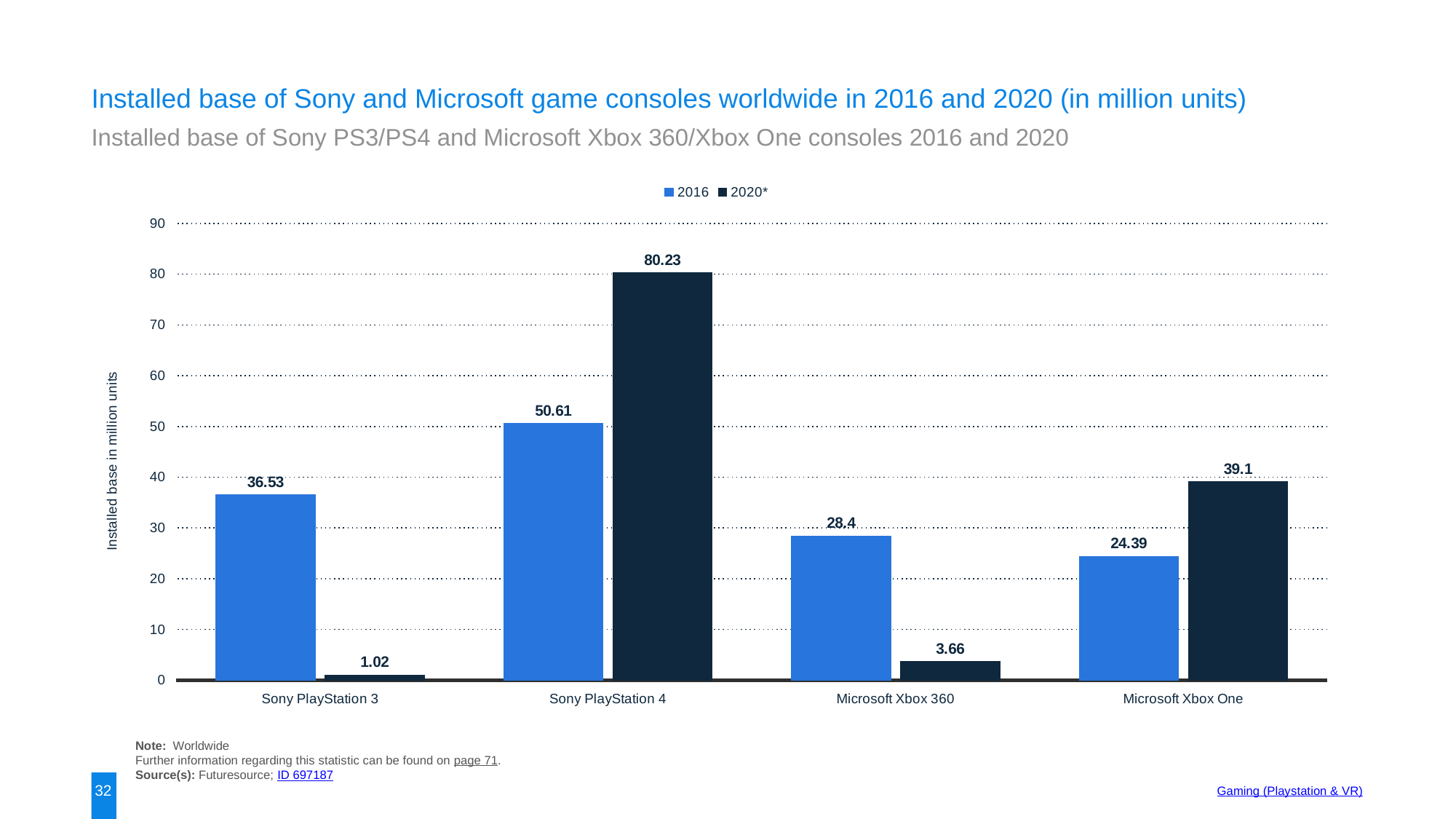

Installed base of Sony and Microsoft game consoles worldwide in 2016 and 2020 (in million units)
Installed base of Sony PS3/PS4 and Microsoft Xbox 360/Xbox One consoles 2016 and 2020

### Chart:

| Category | 2016 | 2020* |
|---|---|---|
| Sony PlayStation 3 | 36.53 | 1.02 |
| Sony PlayStation 4 | 50.61 | 80.23 |
| Microsoft Xbox 360 | 28.4 | 3.66 |
| Microsoft Xbox One | 24.39 | 39.1 |
Note:  Worldwide
Further information regarding this statistic can be found on page 71.
Source(s): Futuresource; ID 697187

32
Gaming (Playstation & VR)